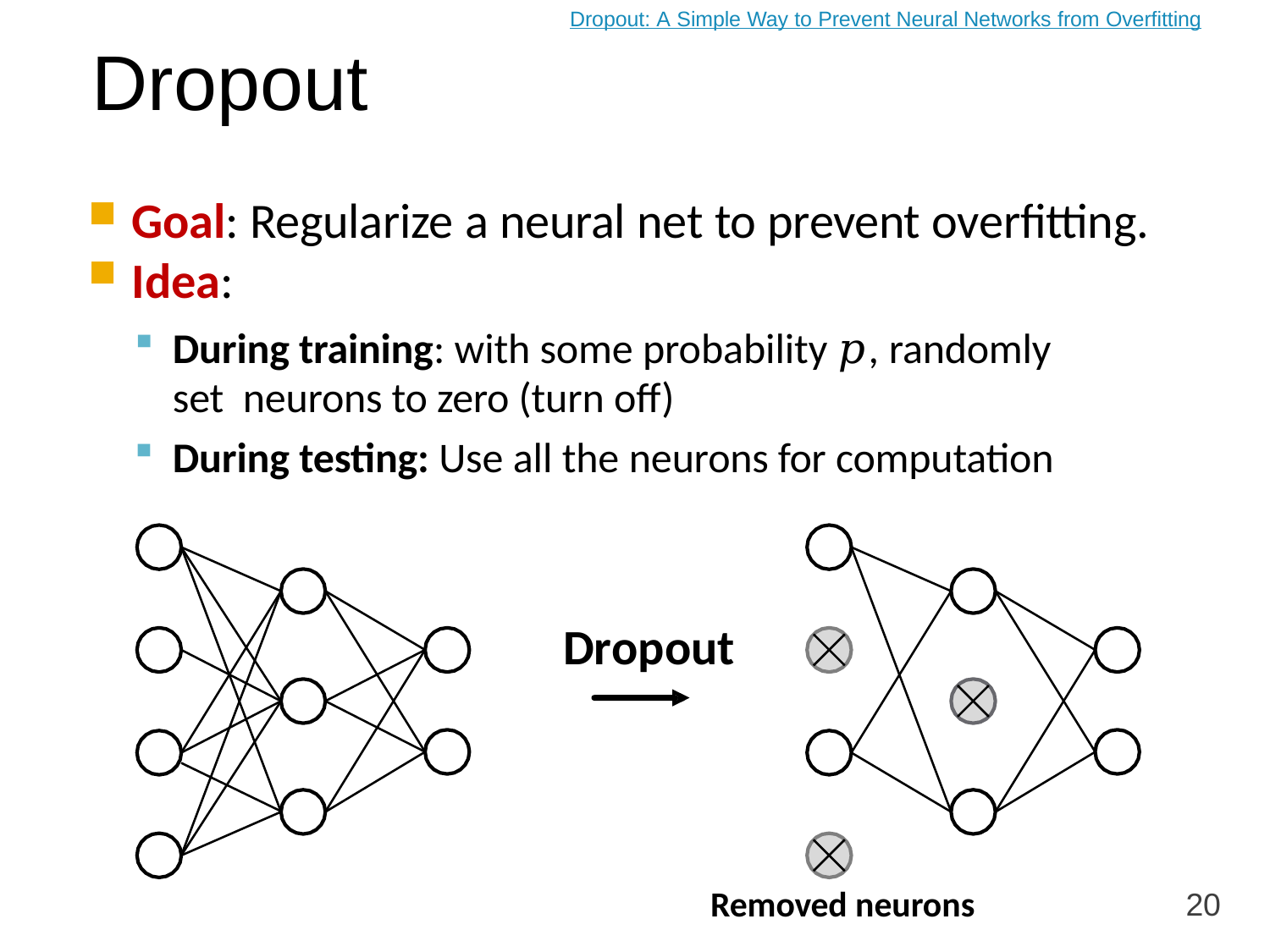

Srivastava et al. Dropout: A Simple Way to Prevent Neural Networks from Overfitting, JMLR 2014
# Dropout
Goal: Regularize a neural net to prevent overfitting.
Idea:
During training: with some probability 𝑝, randomly set  neurons to zero (turn off)
During testing: Use all the neurons for computation

Dropout

Removed neurons
20